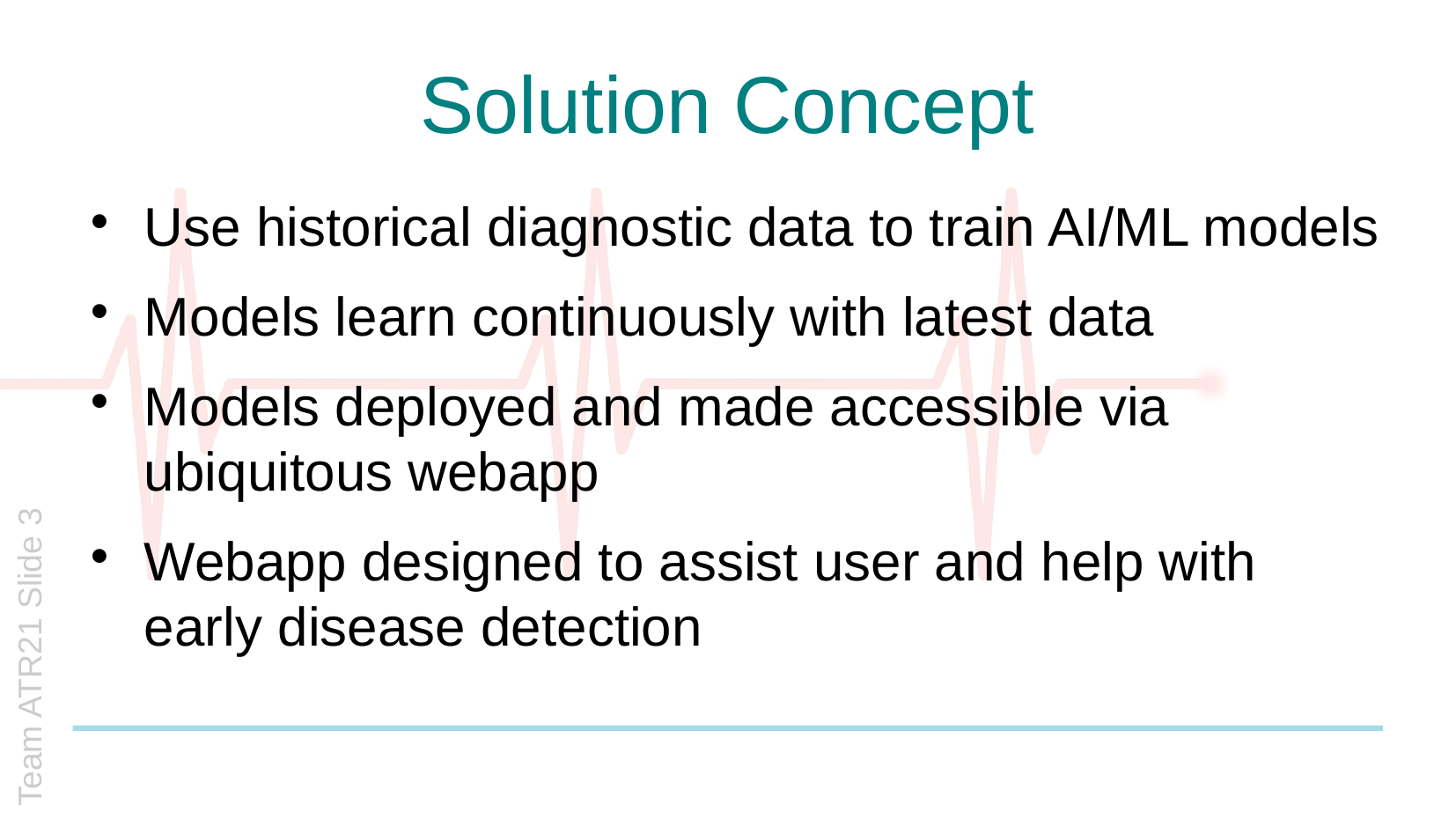

Solution Concept
Use historical diagnostic data to train AI/ML models
Models learn continuously with latest data
Models deployed and made accessible via ubiquitous webapp
Webapp designed to assist user and help with early disease detection
Team ATR21 Slide 3